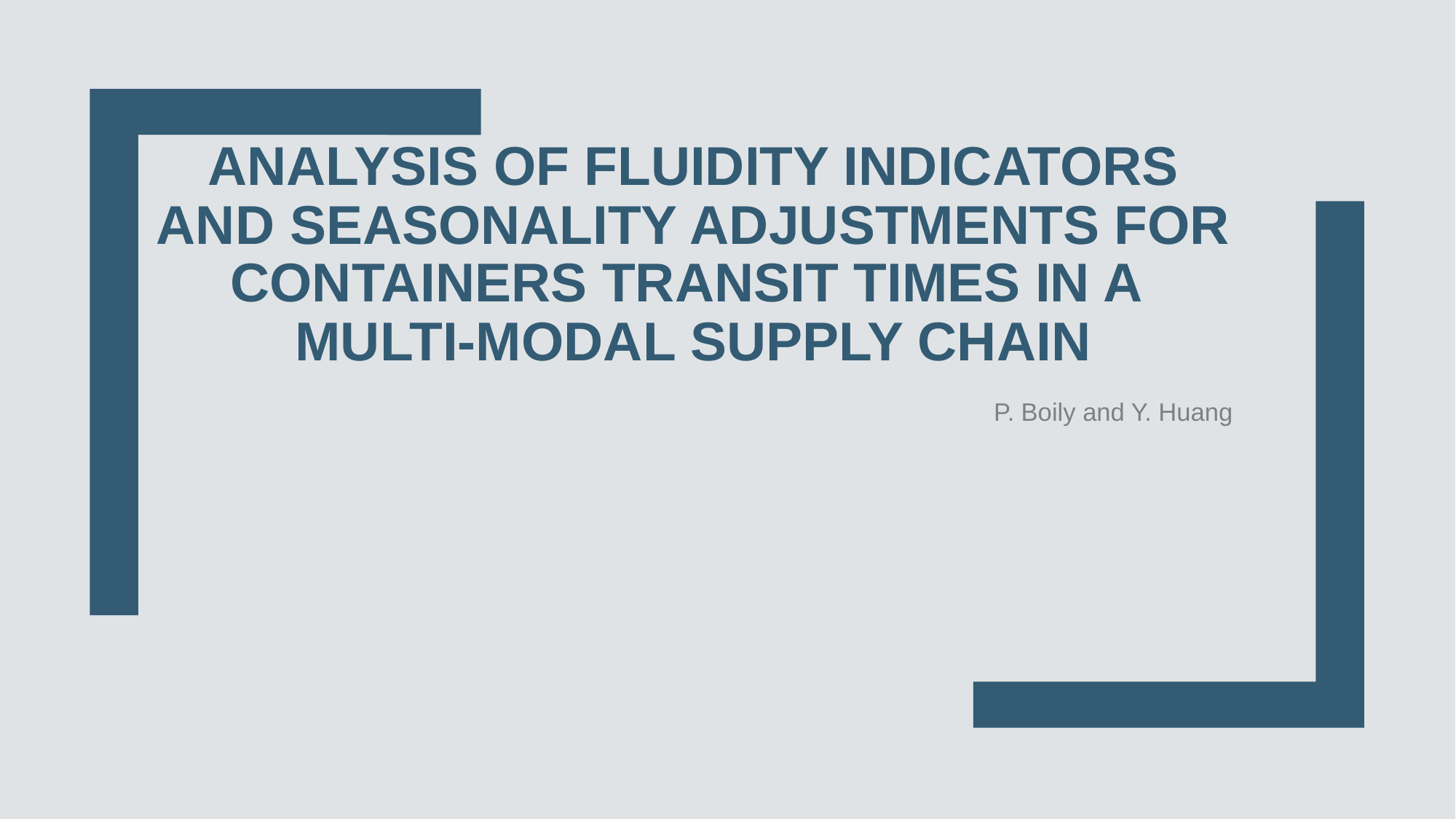

# Analysis of Fluidity Indicators and Seasonality Adjustments for Containers Transit Times in a Multi-Modal Supply Chain
P. Boily and Y. Huang